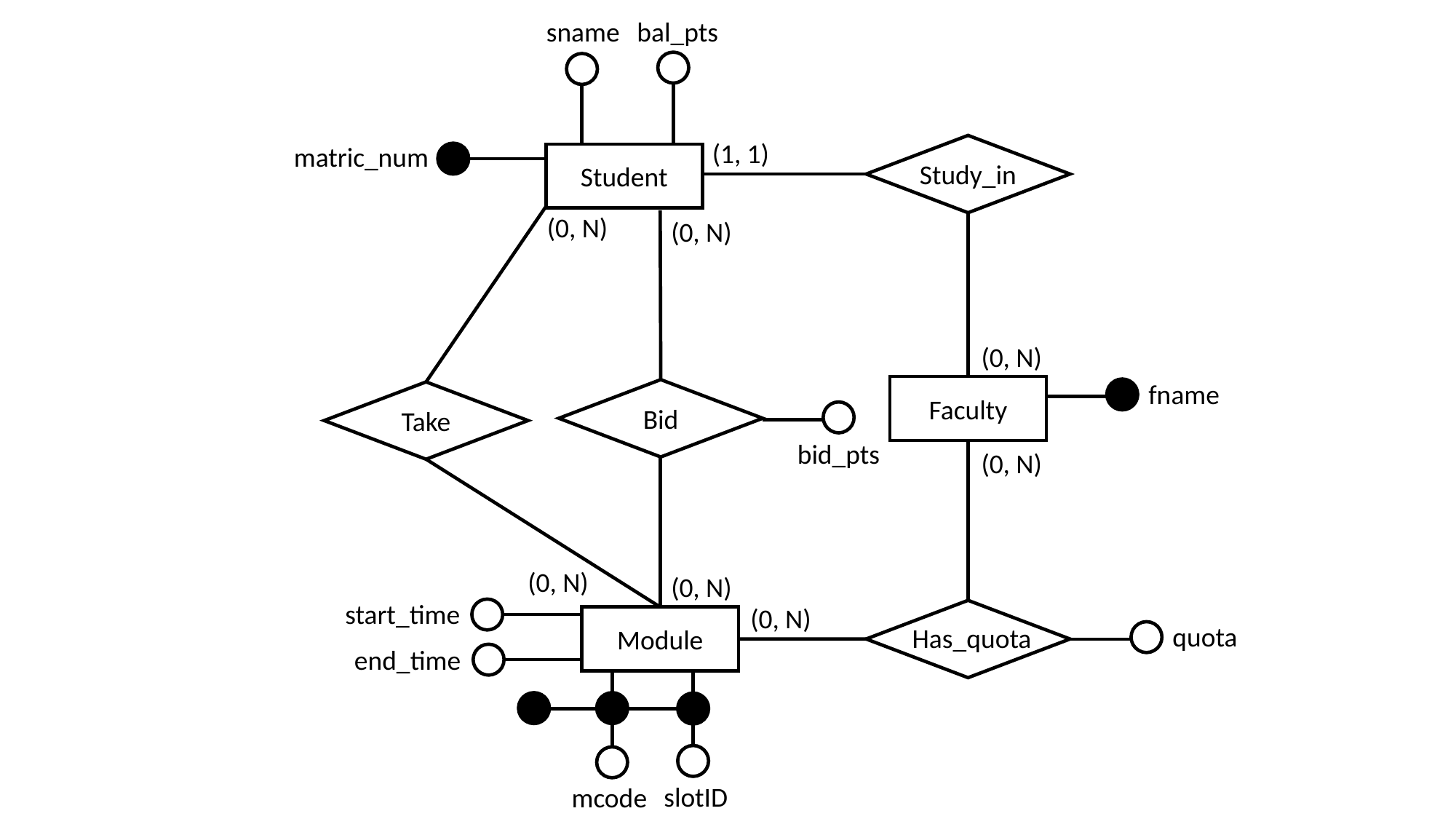

bal_pts
sname

(1, 1)
matric_num

Student
Study_in
(0, N)
(0, N)
(0, N)
fname
Faculty

Bid
Take

bid_pts
(0, N)
(0, N)
(0, N)
start_time
(0, N)

Module
quota
Has_quota

end_time

slotID
mcode